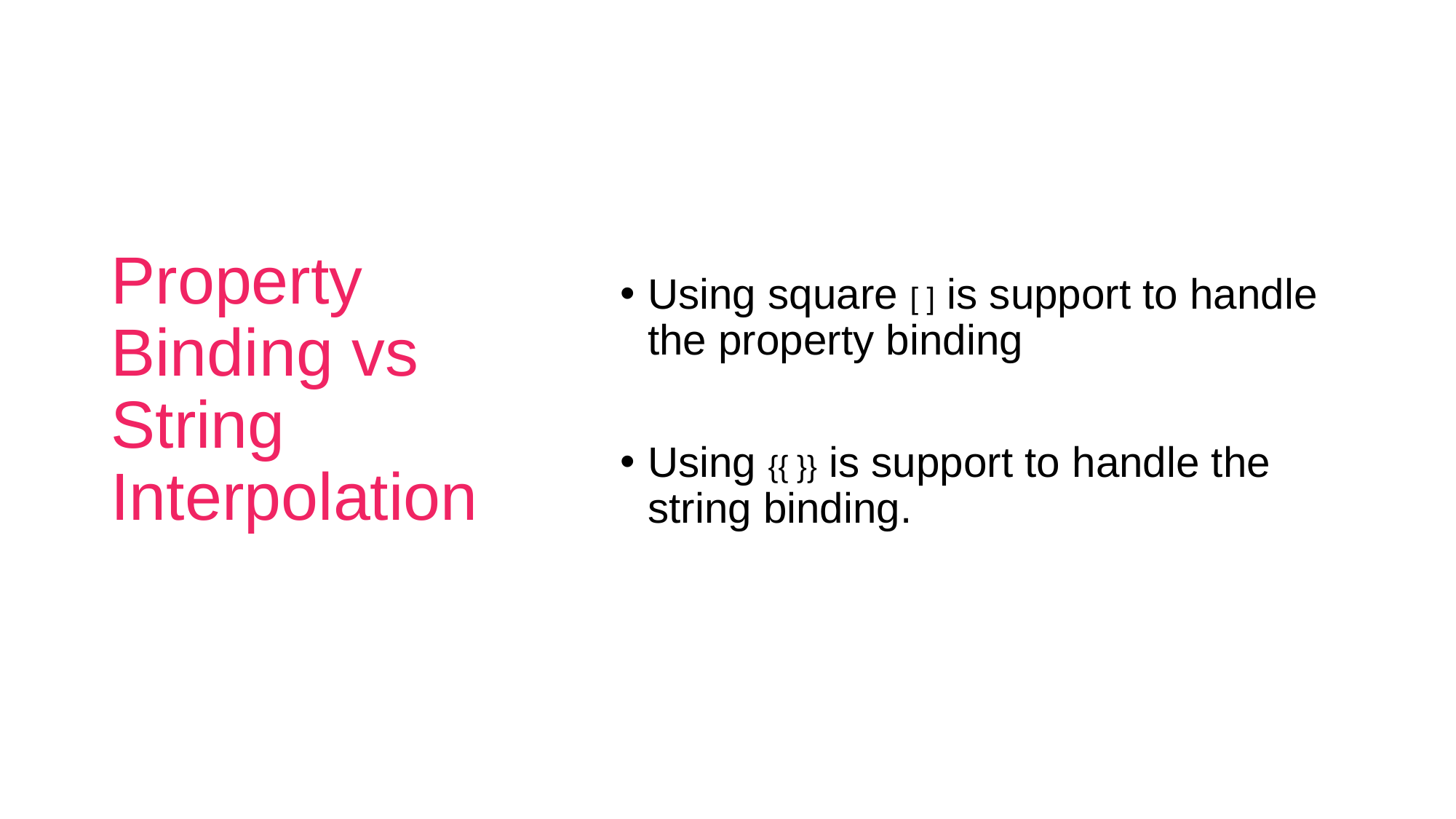

# Property Binding vs String Interpolation

Using square [ ] is support to handle the property binding

Using {{ }} is support to handle the string binding.